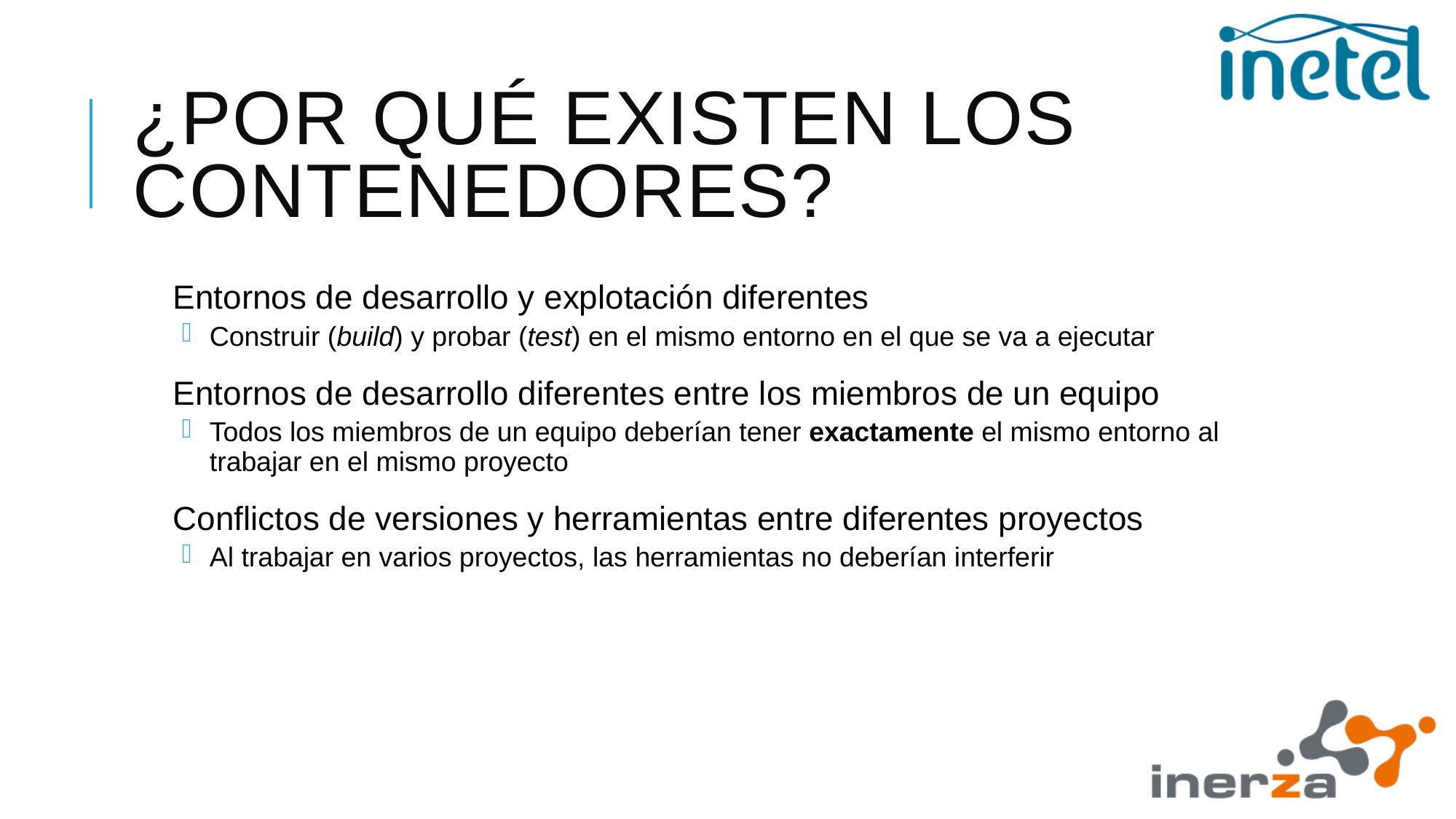

# ¿Por qué existen los contenedores?
Entornos de desarrollo y explotación diferentes
Construir (build) y probar (test) en el mismo entorno en el que se va a ejecutar
Entornos de desarrollo diferentes entre los miembros de un equipo
Todos los miembros de un equipo deberían tener exactamente el mismo entorno al trabajar en el mismo proyecto
Conflictos de versiones y herramientas entre diferentes proyectos
Al trabajar en varios proyectos, las herramientas no deberían interferir